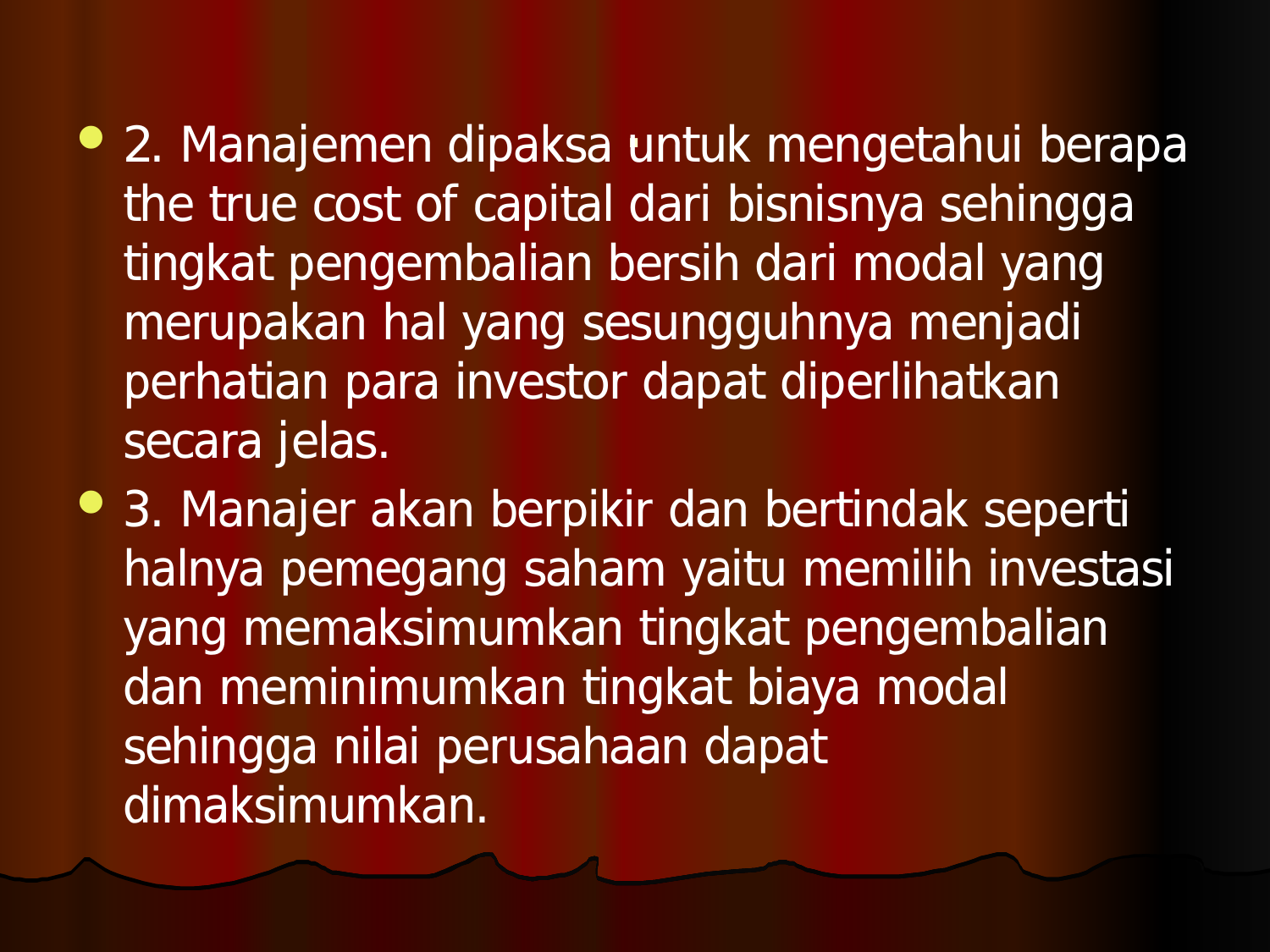

# .
2. Manajemen dipaksa untuk mengetahui berapa the true cost of capital dari bisnisnya sehingga tingkat pengembalian bersih dari modal yang merupakan hal yang sesungguhnya menjadi perhatian para investor dapat diperlihatkan secara jelas.
3. Manajer akan berpikir dan bertindak seperti halnya pemegang saham yaitu memilih investasi yang memaksimumkan tingkat pengembalian dan meminimumkan tingkat biaya modal sehingga nilai perusahaan dapat dimaksimumkan.